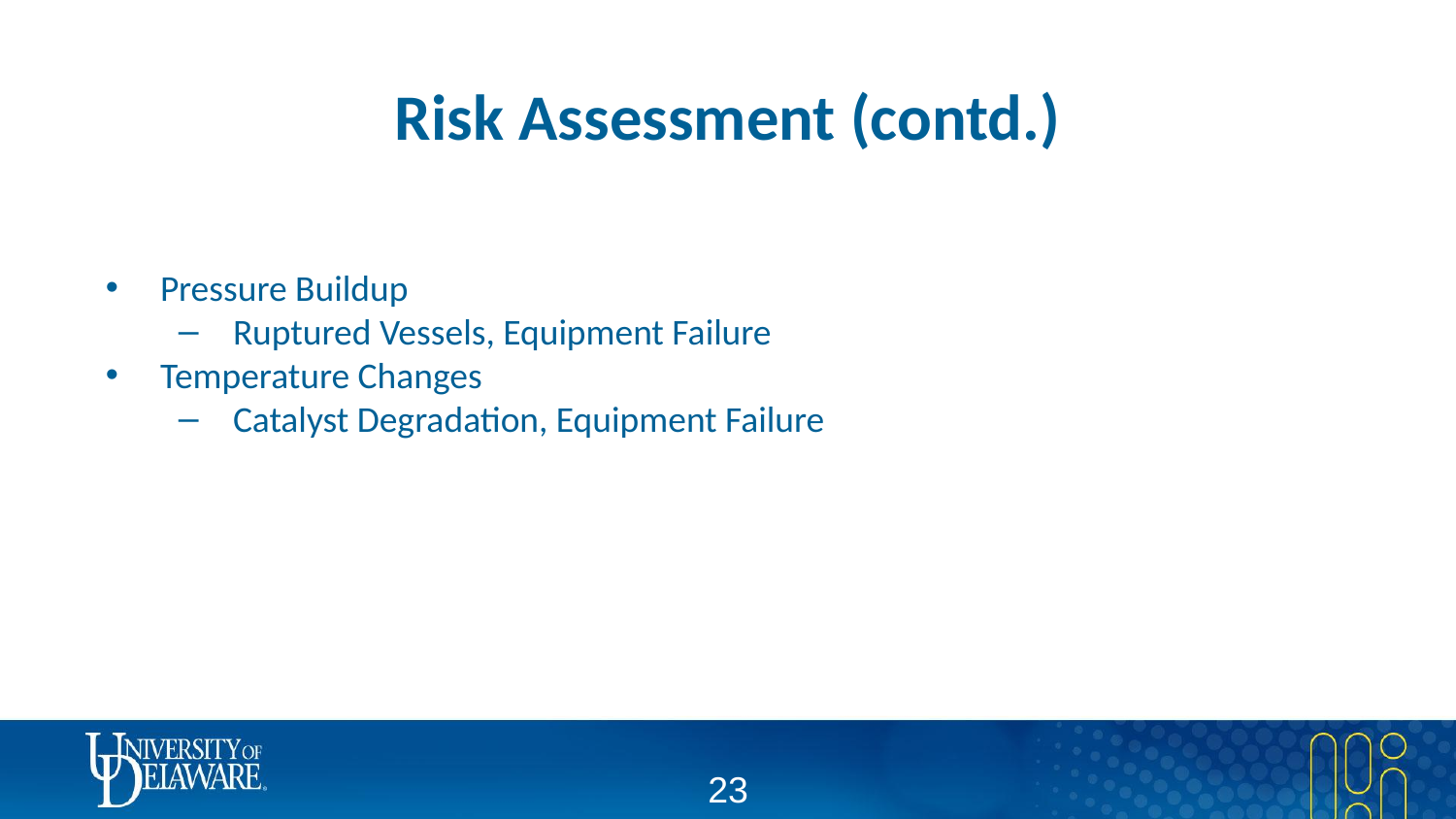

# Risk Assessment (contd.)

Pressure Buildup
Ruptured Vessels, Equipment Failure
Temperature Changes
Catalyst Degradation, Equipment Failure

23